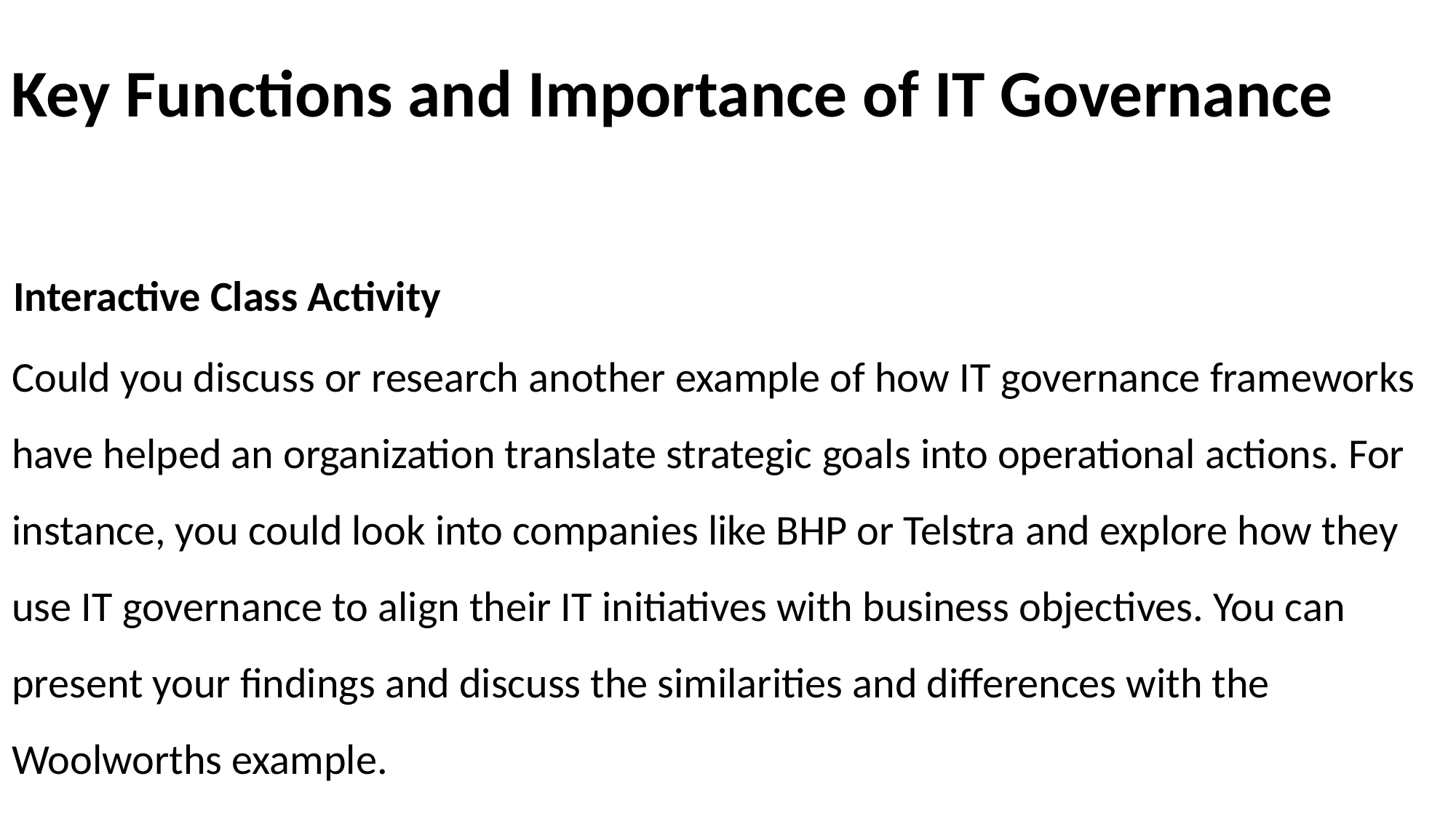

# Key Functions and Importance of IT Governance
Interactive Class Activity
Could you discuss or research another example of how IT governance frameworks have helped an organization translate strategic goals into operational actions. For instance, you could look into companies like BHP or Telstra and explore how they use IT governance to align their IT initiatives with business objectives. You can present your findings and discuss the similarities and differences with the Woolworths example.